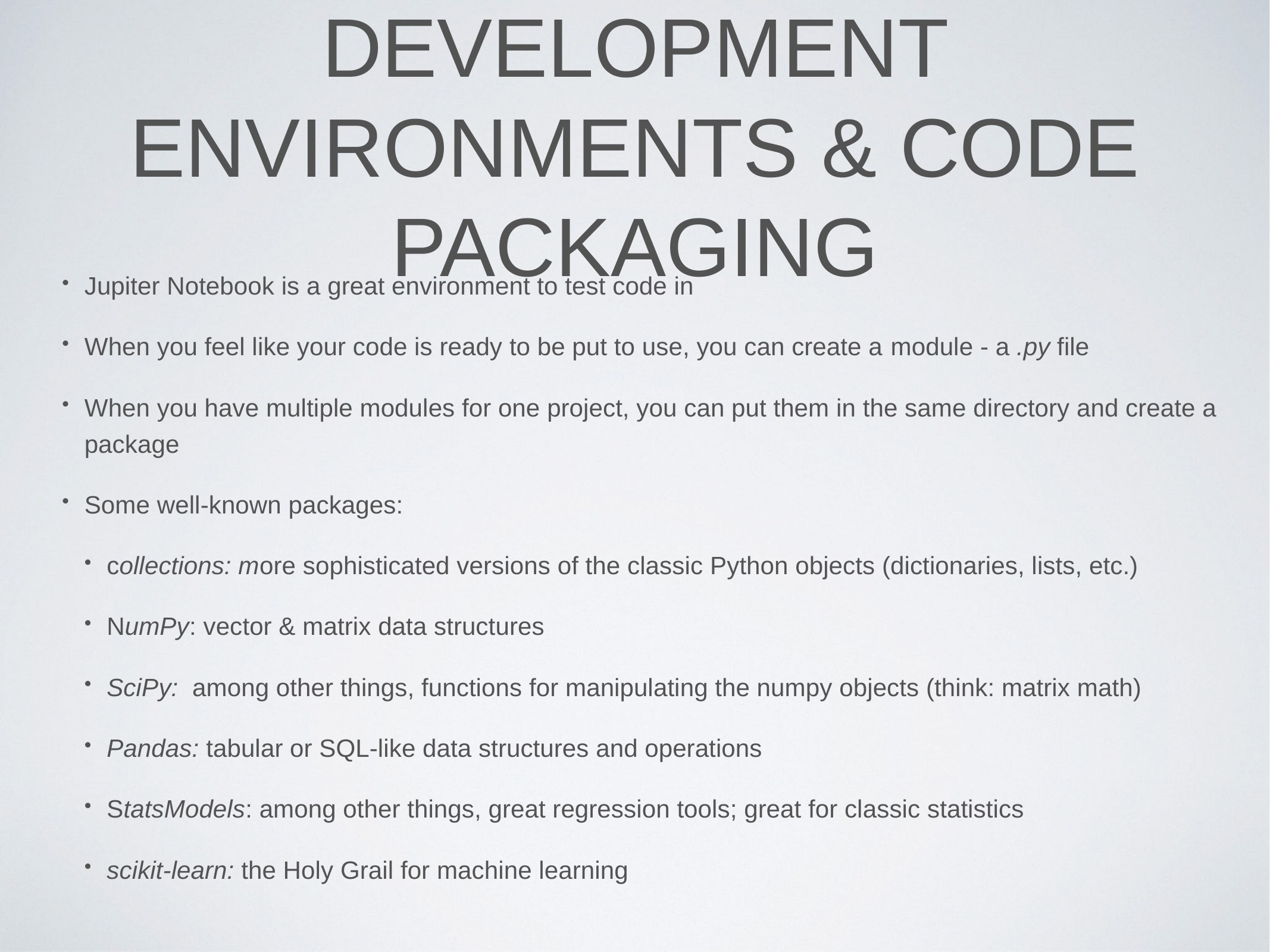

# Development environments & code packaging
Jupiter Notebook is a great environment to test code in
When you feel like your code is ready to be put to use, you can create a module - a .py file
When you have multiple modules for one project, you can put them in the same directory and create a package
Some well-known packages:
collections: more sophisticated versions of the classic Python objects (dictionaries, lists, etc.)
NumPy: vector & matrix data structures
SciPy:  among other things, functions for manipulating the numpy objects (think: matrix math)
Pandas: tabular or SQL-like data structures and operations
StatsModels: among other things, great regression tools; great for classic statistics
scikit-learn: the Holy Grail for machine learning